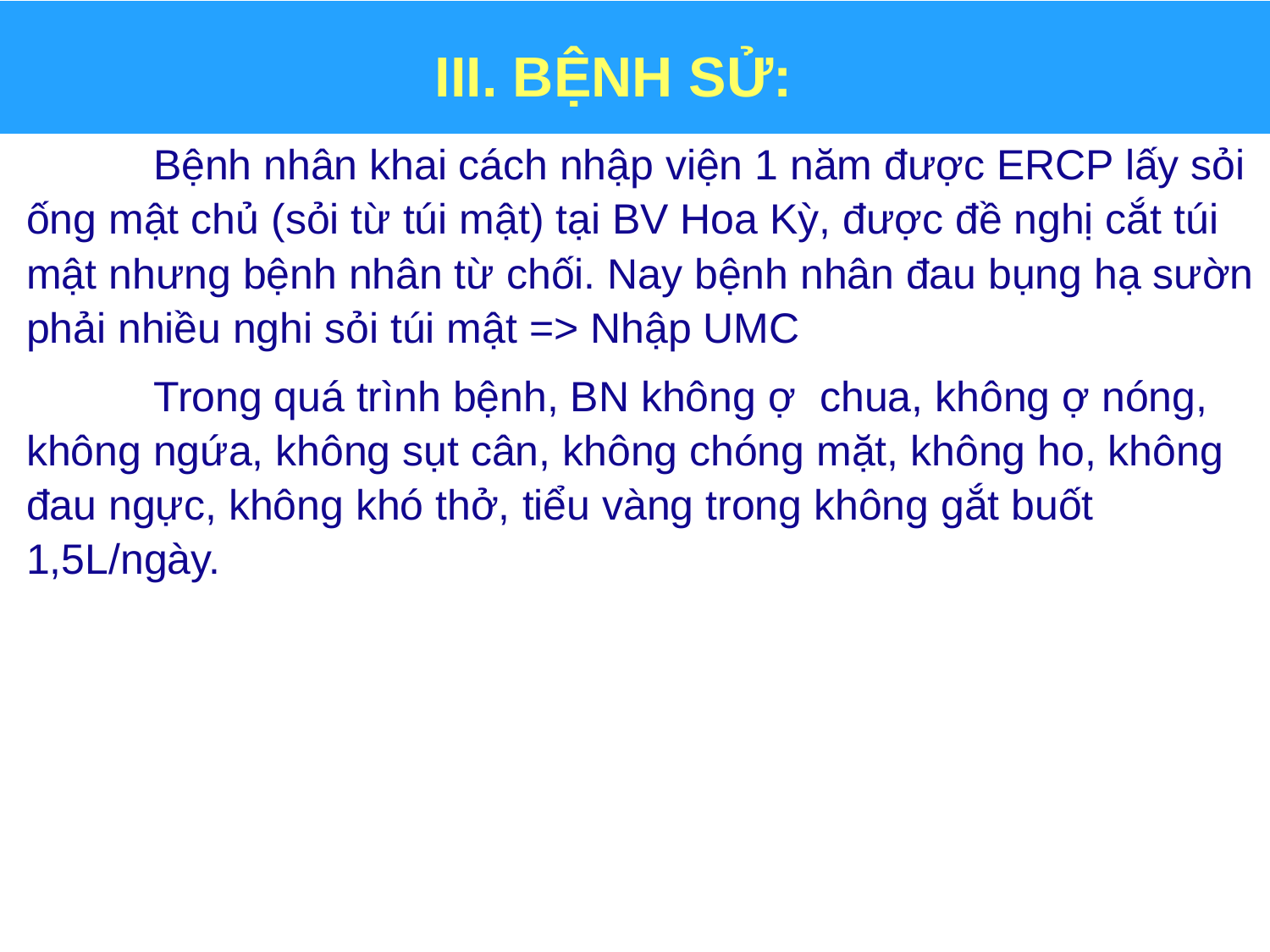

# III. BỆNH SỬ:
	Bệnh nhân khai cách nhập viện 1 năm được ERCP lấy sỏi ống mật chủ (sỏi từ túi mật) tại BV Hoa Kỳ, được đề nghị cắt túi mật nhưng bệnh nhân từ chối. Nay bệnh nhân đau bụng hạ sườn phải nhiều nghi sỏi túi mật => Nhập UMC
	Trong quá trình bệnh, BN không ợ  chua, không ợ nóng, không ngứa, không sụt cân, không chóng mặt, không ho, không đau ngực, không khó thở, tiểu vàng trong không gắt buốt 1,5L/ngày.